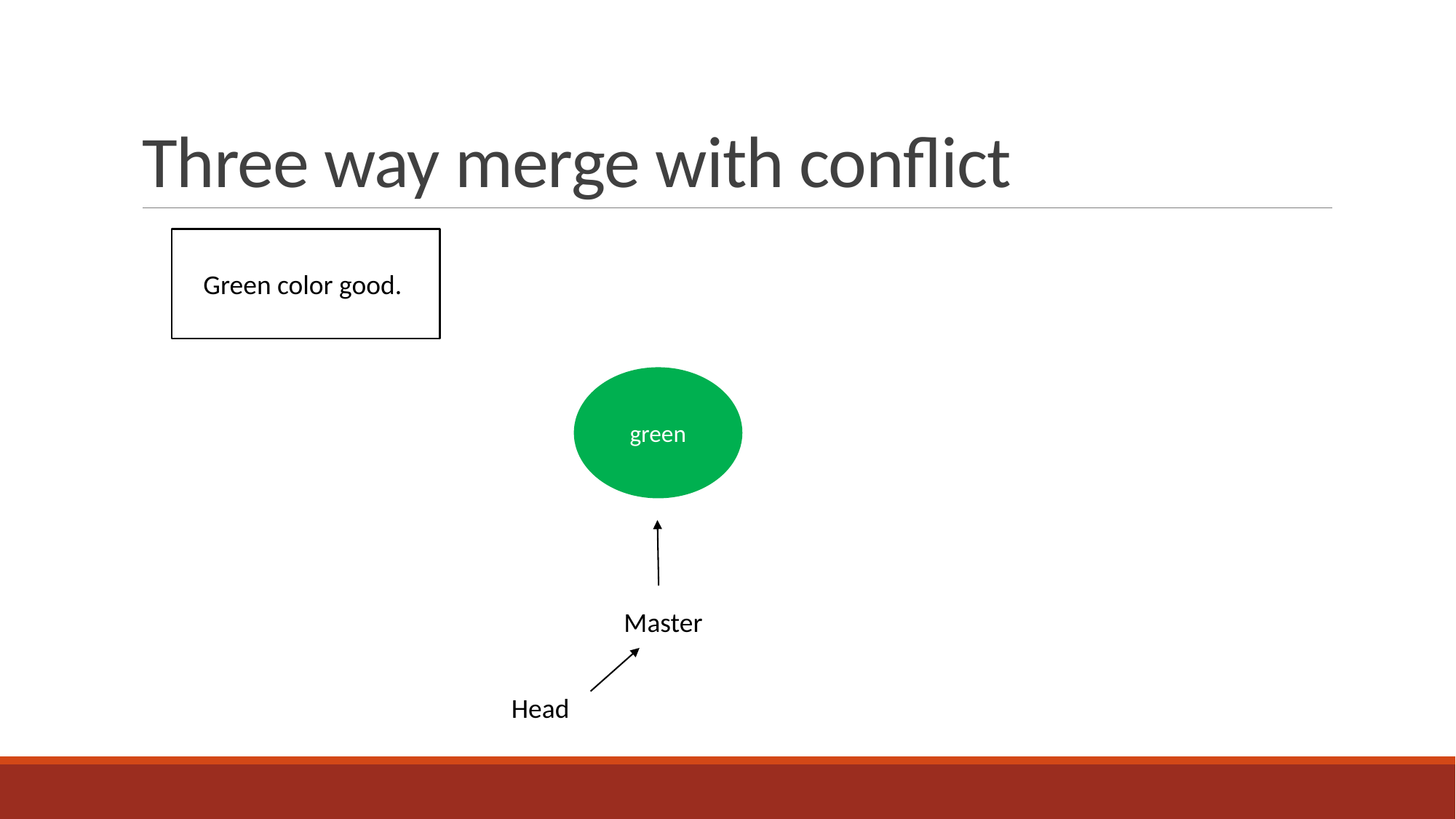

# Three way merge with conflict

Green color good.
green
Master
Head